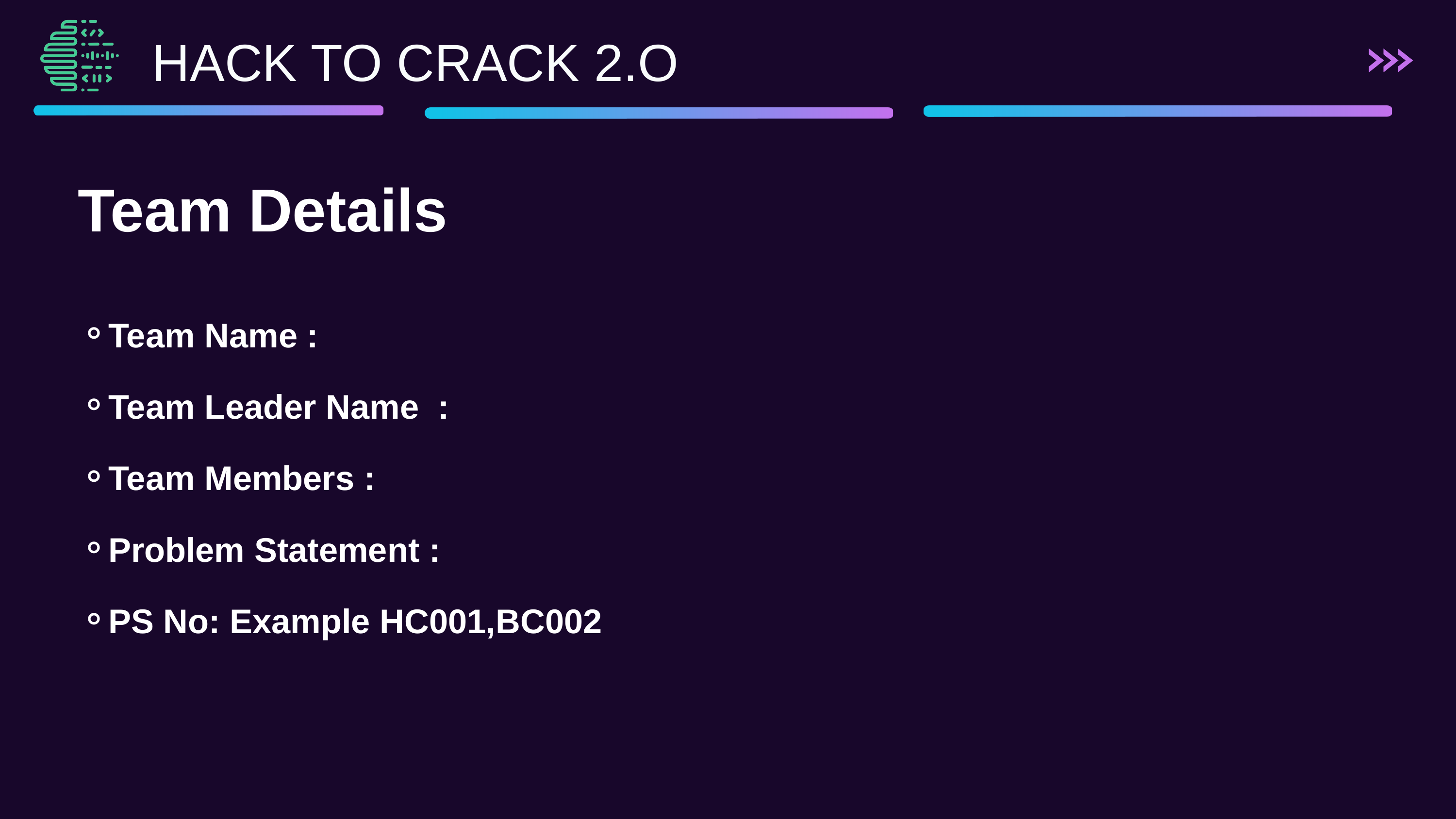

HACK TO CRACK 2.O
1.0

Team Details
Team Name :
Team Leader Name  :
Team Members :
Problem Statement :
PS No: Example HC001,BC002